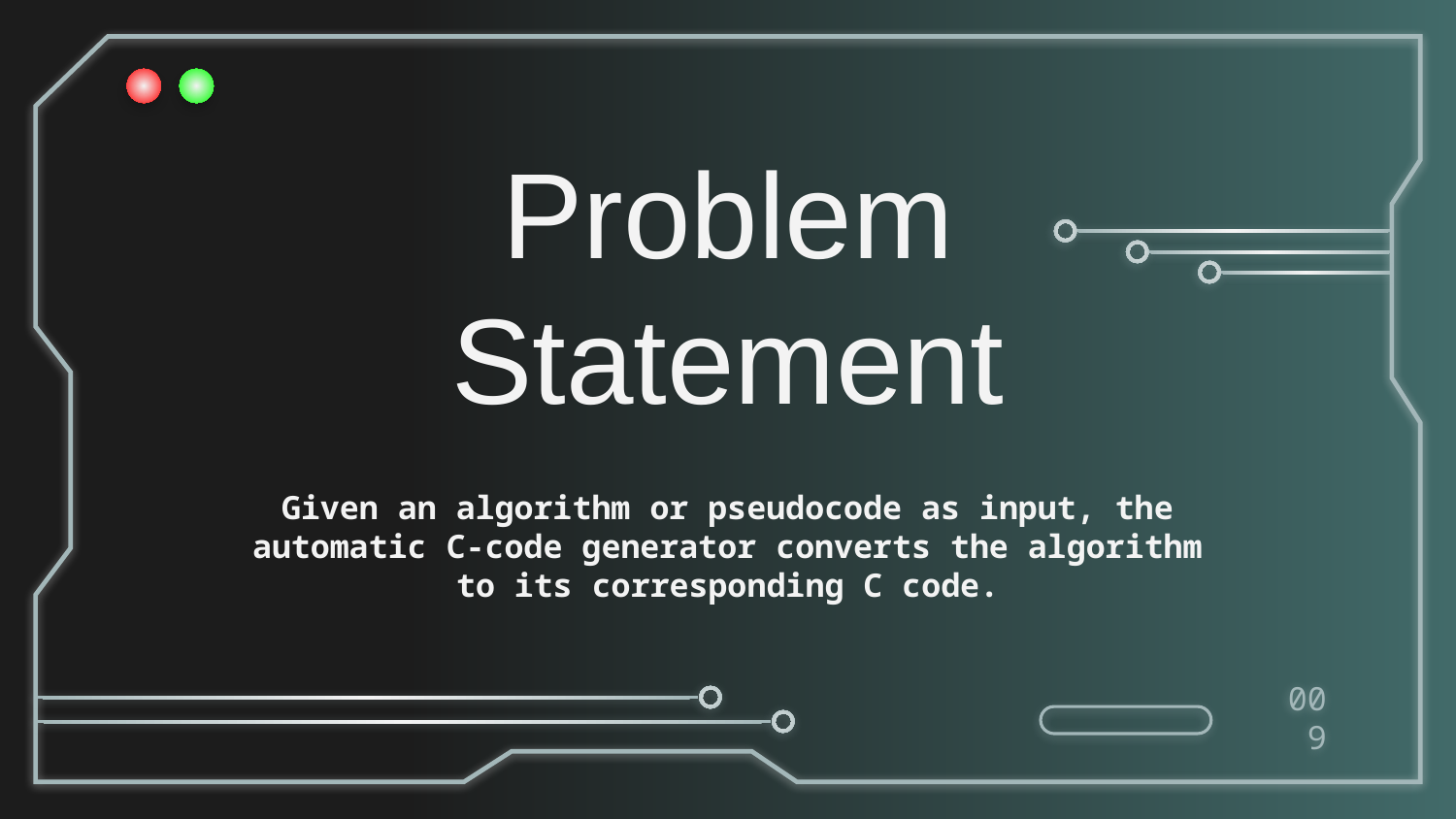

# Problem Statement
Given an algorithm or pseudocode as input, the automatic C-code generator converts the algorithm to its corresponding C code.

009